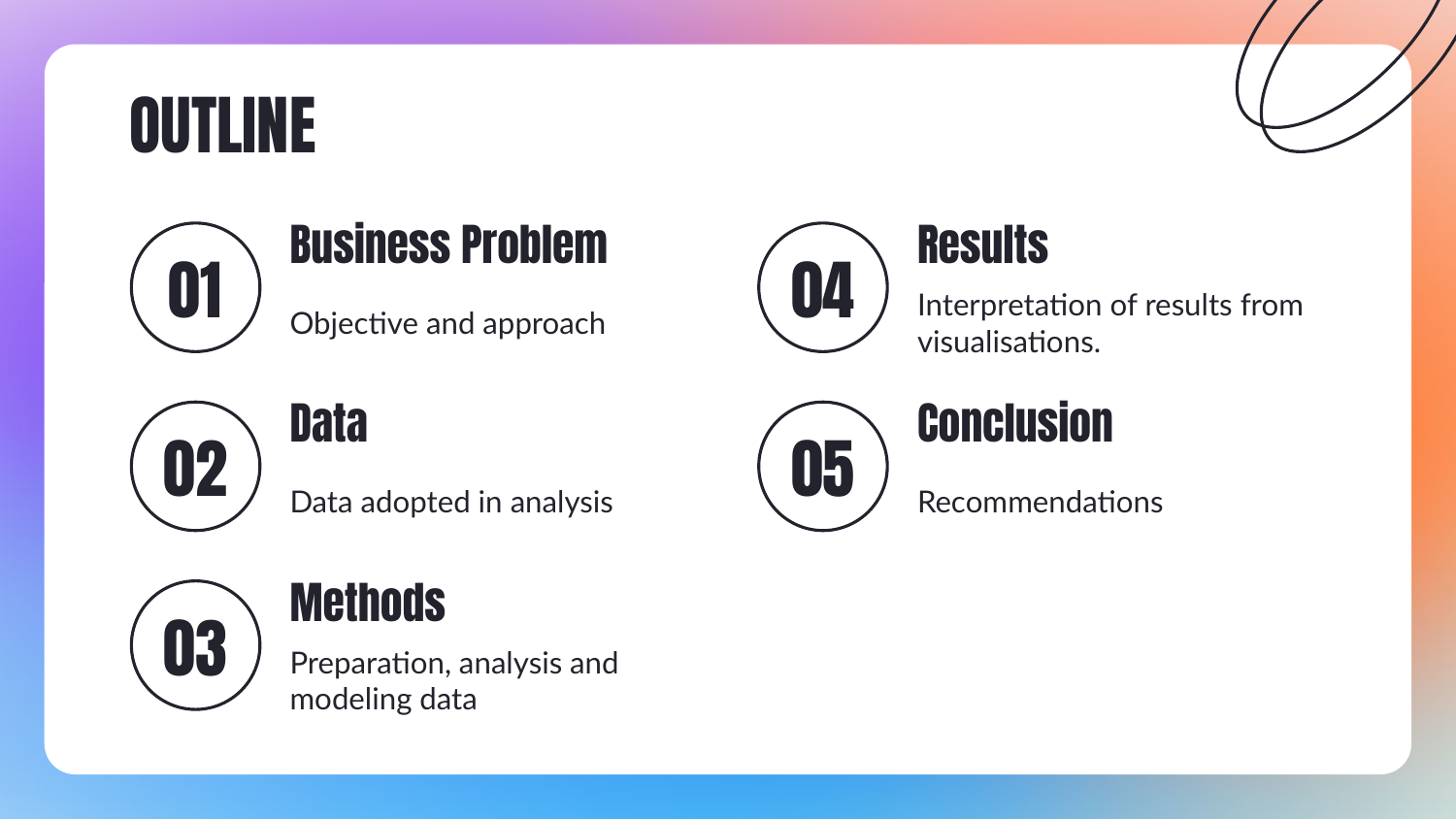

OUTLINE
Business Problem
Results

# 01
04
Objective and approach
Interpretation of results from visualisations.
Data
Conclusion

02
05
Data adopted in analysis
Recommendations
Methods

03
Preparation, analysis and modeling data